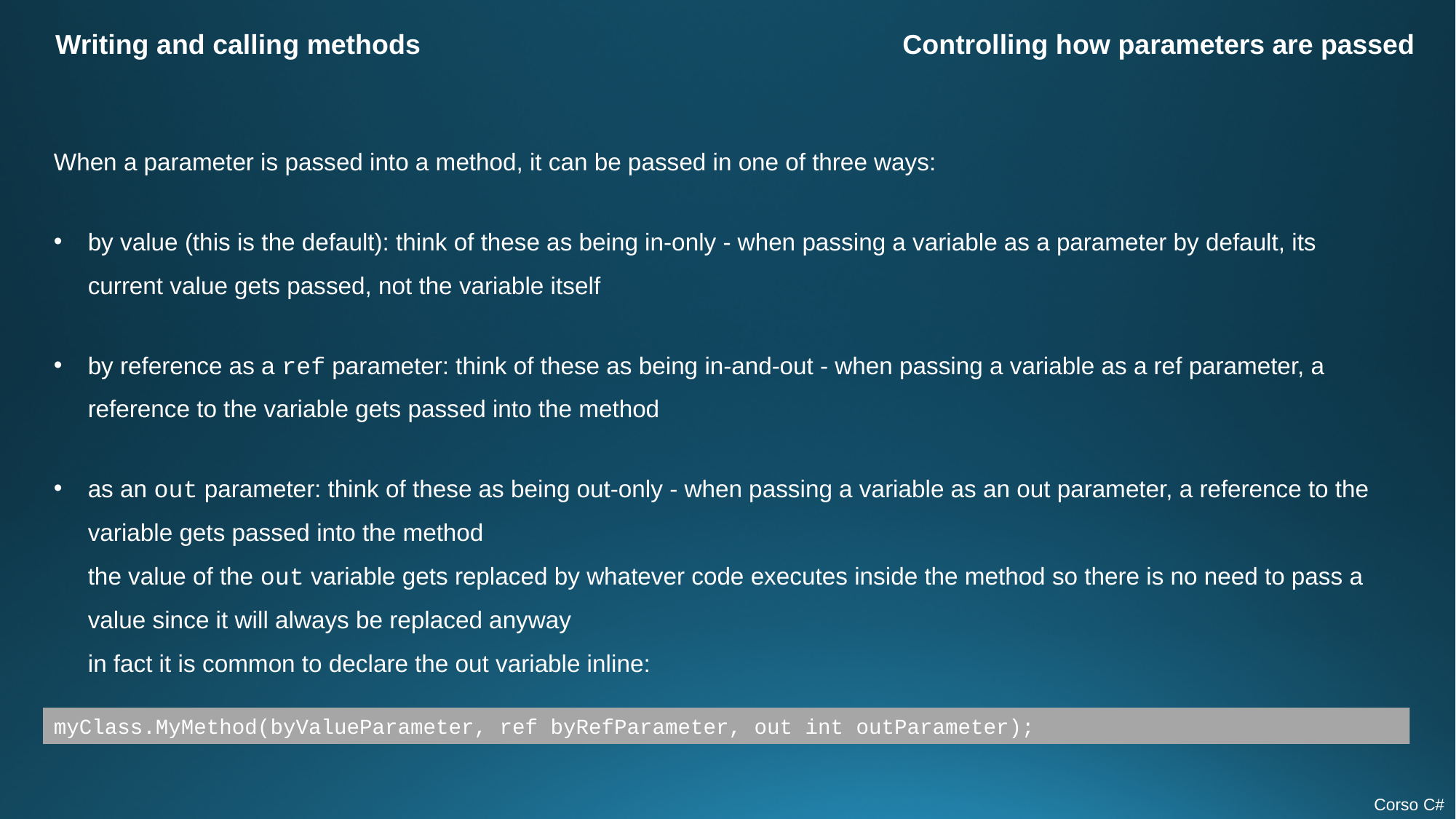

Writing and calling methods
Controlling how parameters are passed
When a parameter is passed into a method, it can be passed in one of three ways:
by value (this is the default): think of these as being in-only - when passing a variable as a parameter by default, its current value gets passed, not the variable itself
by reference as a ref parameter: think of these as being in-and-out - when passing a variable as a ref parameter, a reference to the variable gets passed into the method
as an out parameter: think of these as being out-only - when passing a variable as an out parameter, a reference to the variable gets passed into the method
the value of the out variable gets replaced by whatever code executes inside the method so there is no need to pass a value since it will always be replaced anyway
in fact it is common to declare the out variable inline:
myClass.MyMethod(byValueParameter, ref byRefParameter, out int outParameter);
Corso C#